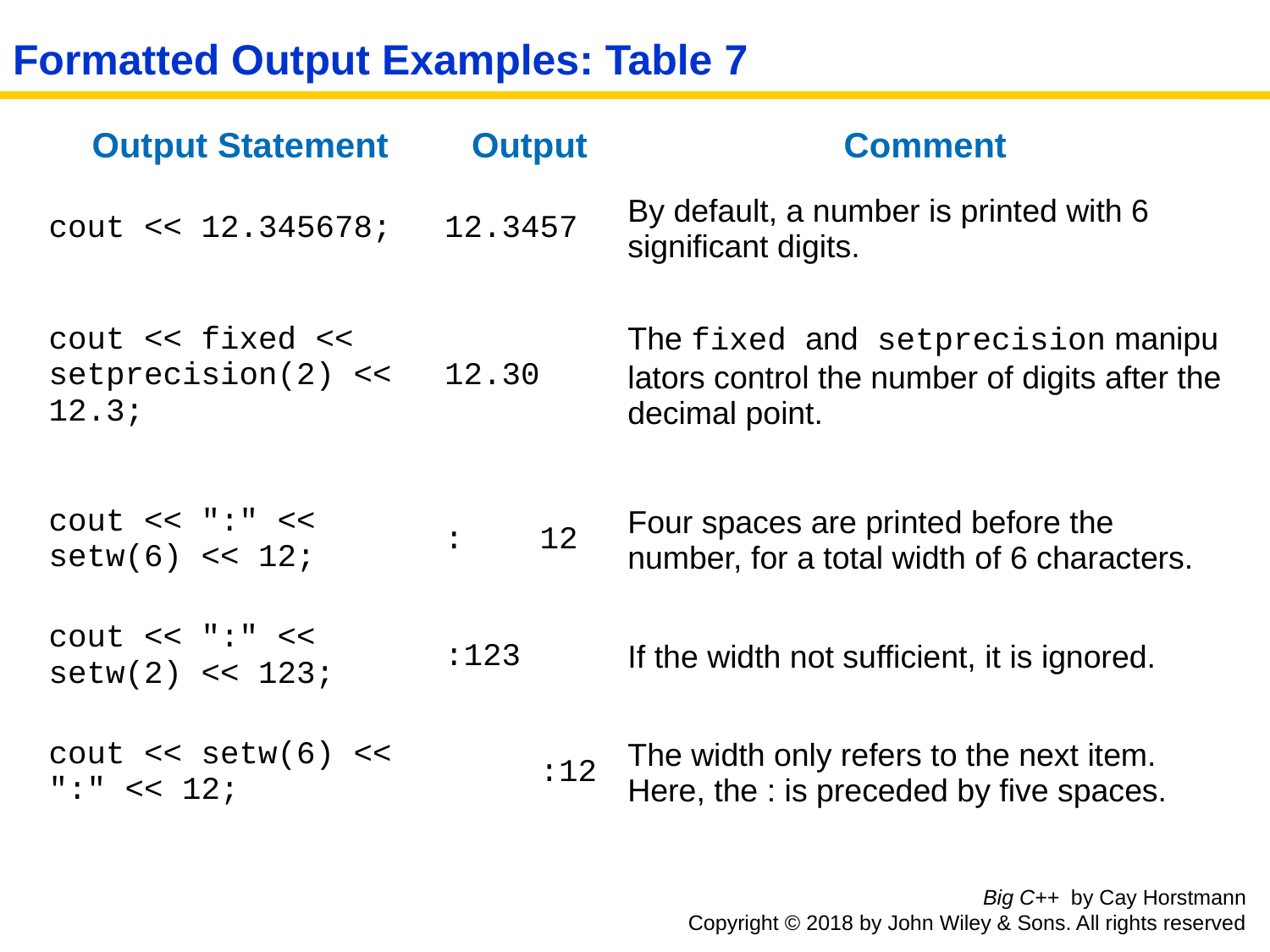

# Formatted Output Examples: Table 7
| Output Statement | Output | Comment |
| --- | --- | --- |
| cout << 12.345678; | 12.3457 | By default, a number is printed with 6 significant digits. |
| cout << fixed << setprecision(2) << 12.3; | 12.30 | The fixed and setprecision manipulators control the number of digits after the decimal point. |
| cout << ":" << setw(6) << 12; | :    12 | Four spaces are printed before the number, for a total width of 6 characters. |
| cout << ":" << setw(2) << 123; | :123 | If the width not sufficient, it is ignored. |
| cout << setw(6) << ":" << 12; | :12 | The width only refers to the next item. Here, the : is preceded by five spaces. |
Big C++  by Cay Horstmann
Copyright © 2018 by John Wiley & Sons. All rights reserved